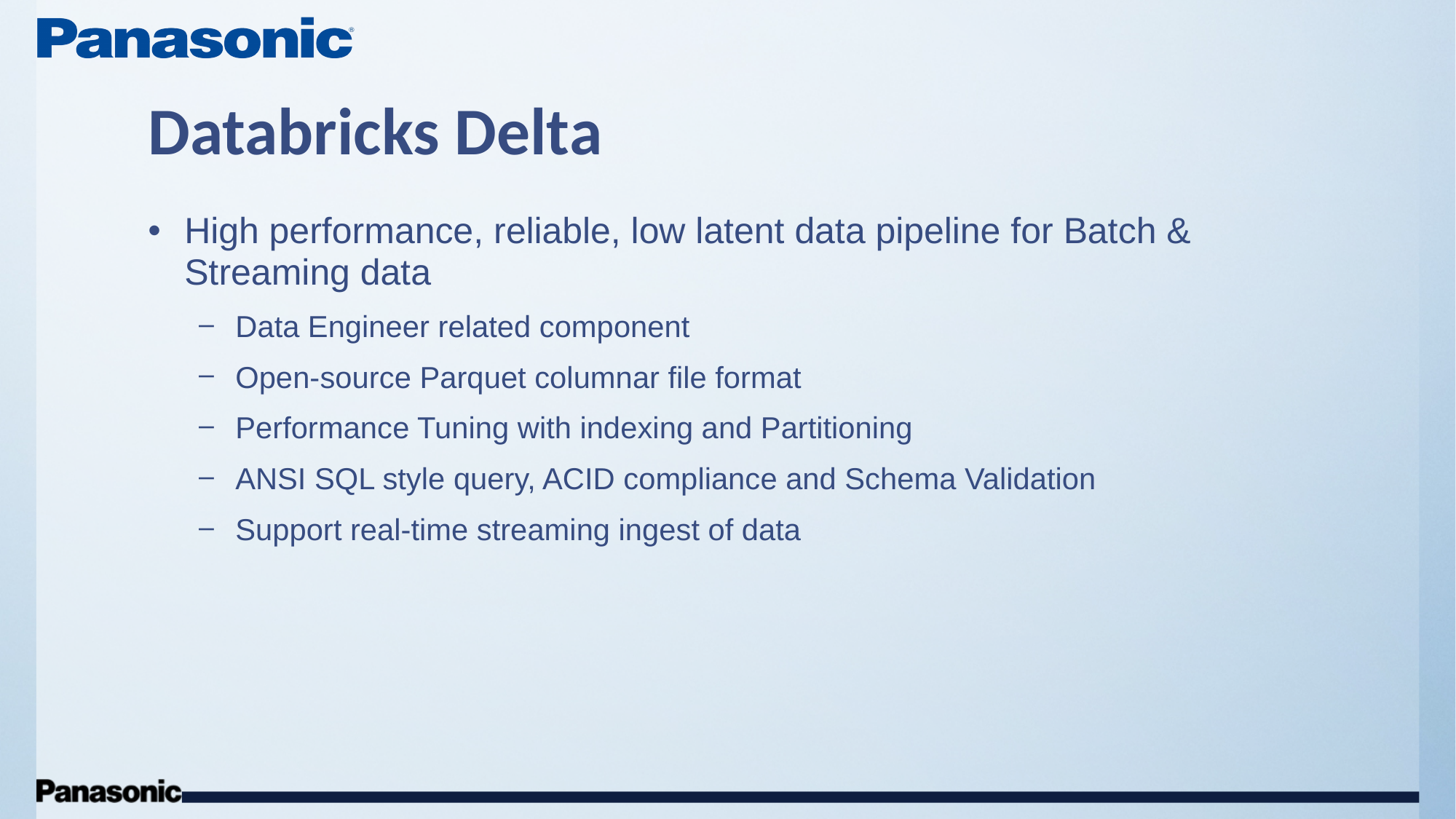

# Databricks Delta
High performance, reliable, low latent data pipeline for Batch & Streaming data
Data Engineer related component
Open-source Parquet columnar file format
Performance Tuning with indexing and Partitioning
ANSI SQL style query, ACID compliance and Schema Validation
Support real-time streaming ingest of data